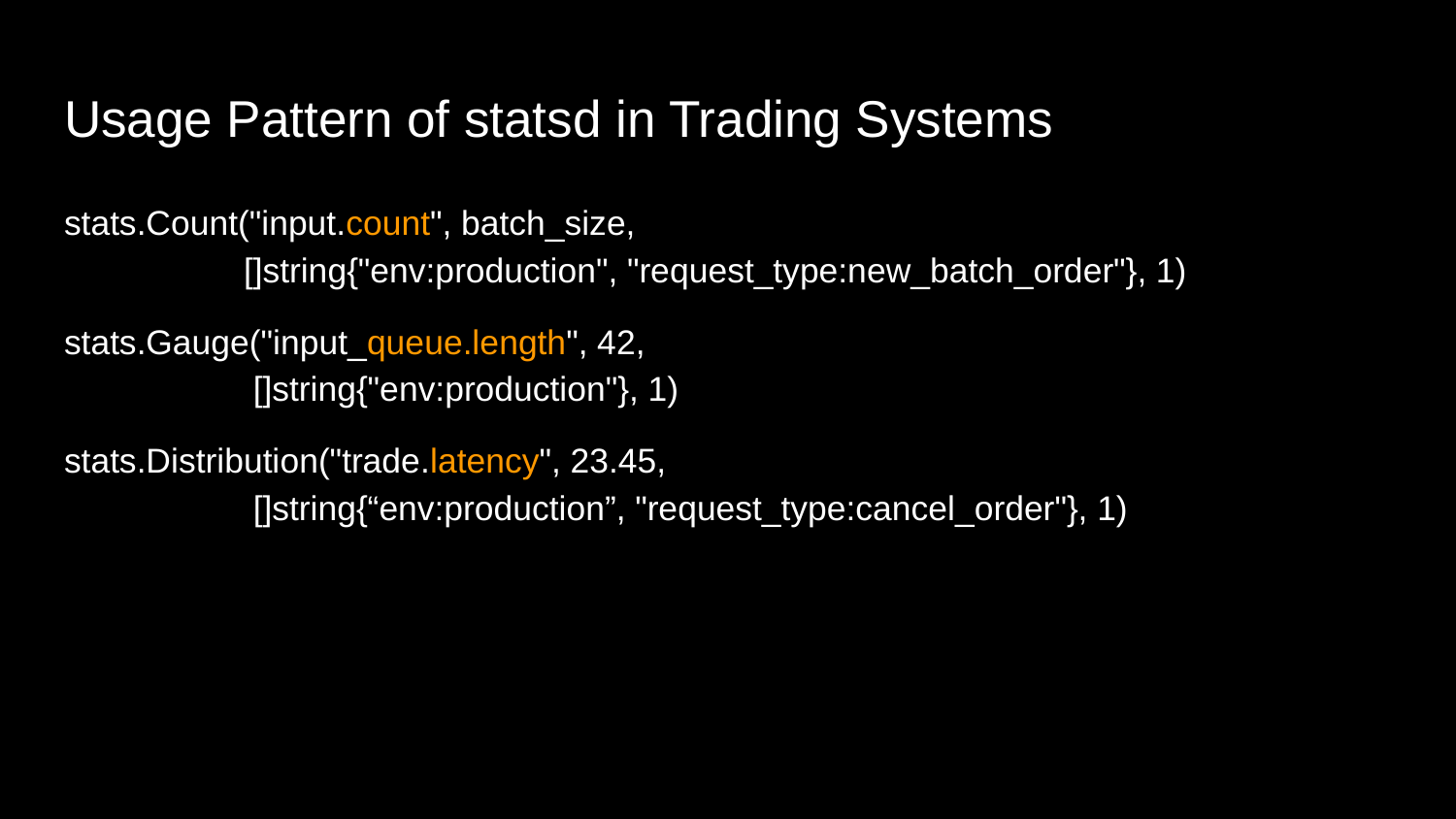

# Usage Pattern of statsd in Trading Systems
stats.Count("input.count", batch_size,
                   []string{"env:production", "request_type:new_batch_order"}, 1)
stats.Gauge("input_queue.length", 42,
                    []string{"env:production"}, 1)
stats.Distribution("trade.latency", 23.45,
                    []string{“env:production”, "request_type:cancel_order"}, 1)